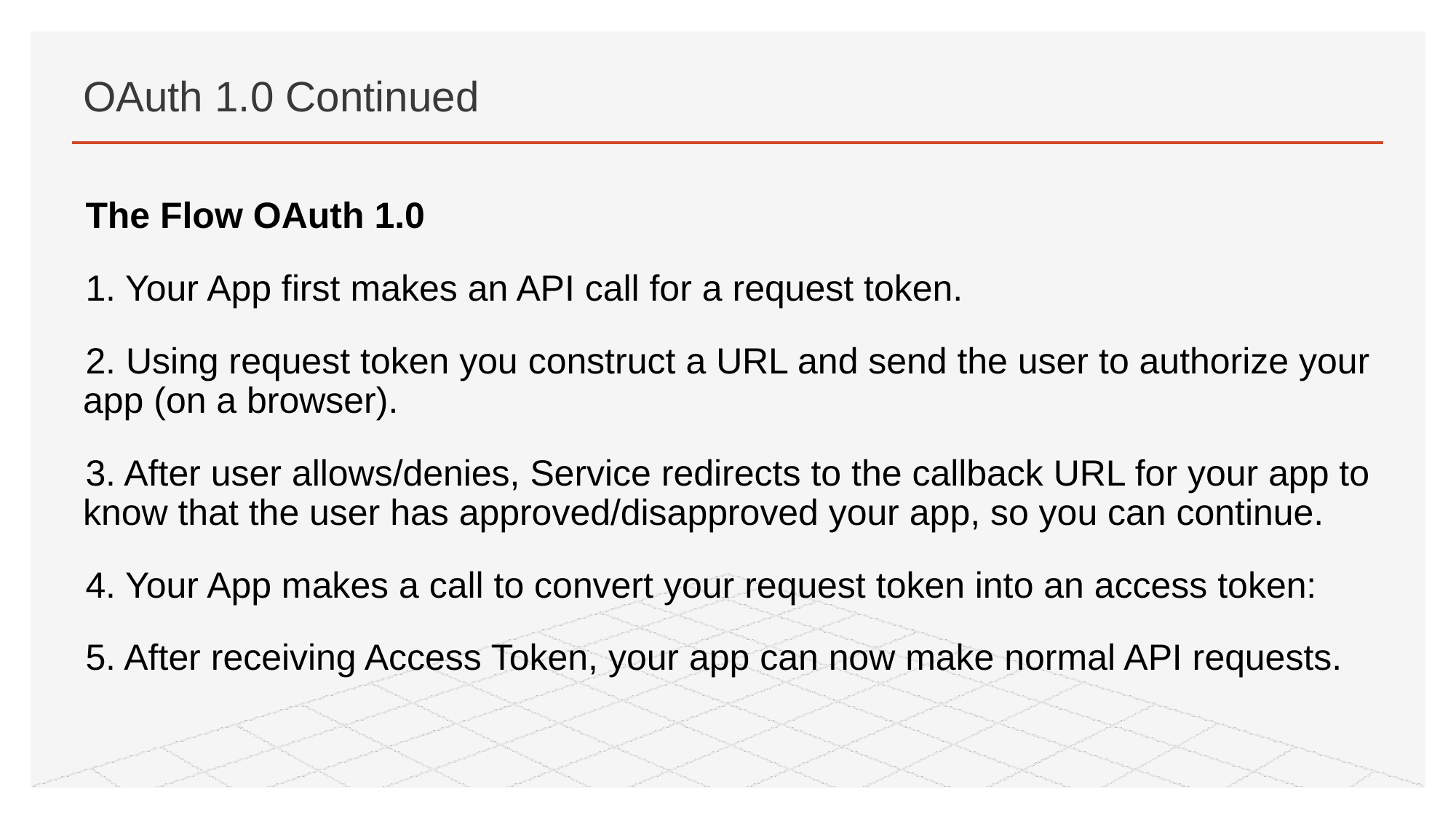

# OAuth 1.0 Continued
The Flow OAuth 1.0
1. Your App first makes an API call for a request token.
2. Using request token you construct a URL and send the user to authorize your app (on a browser).
3. After user allows/denies, Service redirects to the callback URL for your app to know that the user has approved/disapproved your app, so you can continue.
4. Your App makes a call to convert your request token into an access token:
5. After receiving Access Token, your app can now make normal API requests.